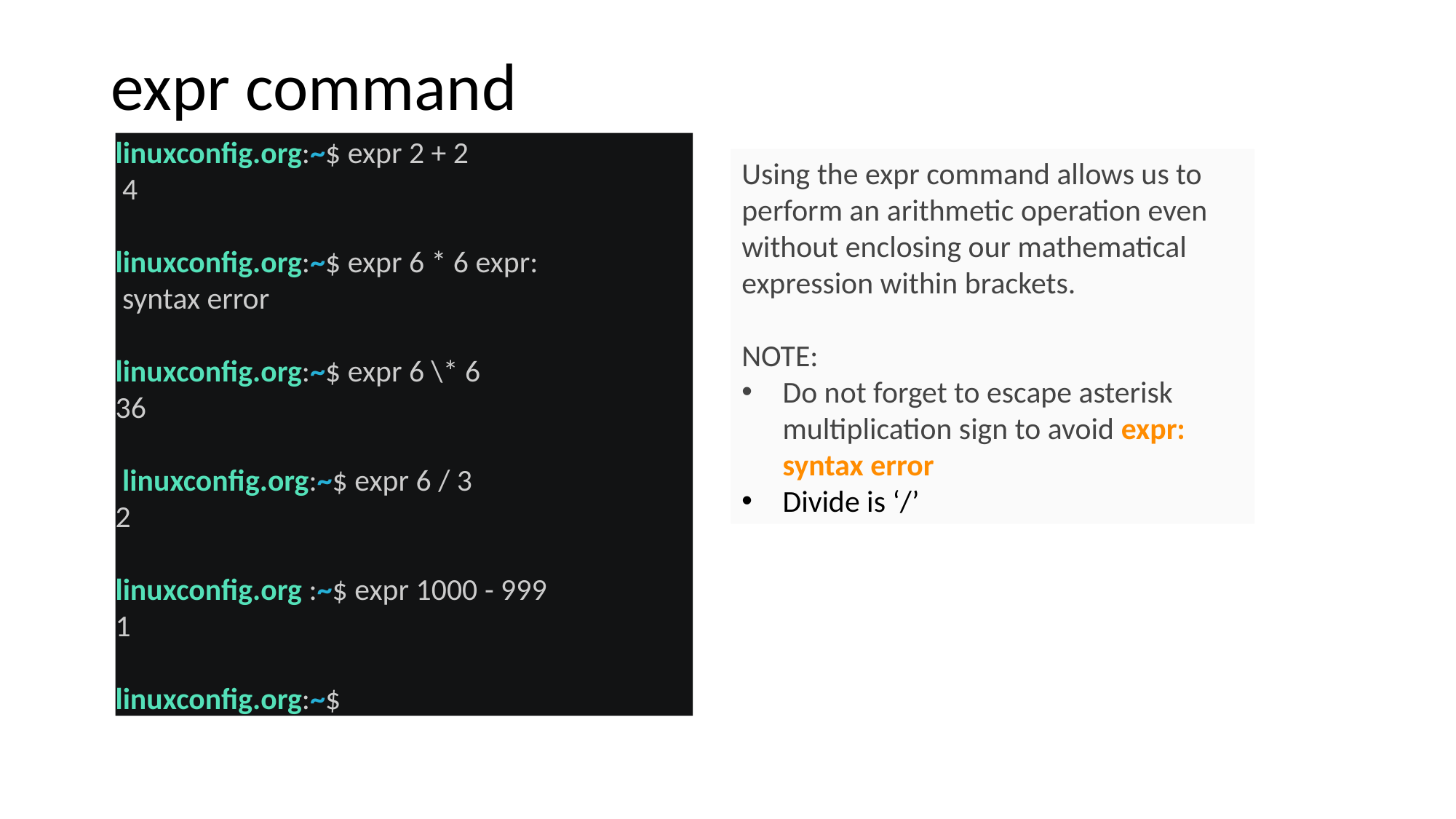

# expr command
linuxconfig.org:~$ expr 2 + 2
 4

linuxconfig.org:~$ expr 6 * 6 expr:
 syntax error

linuxconfig.org:~$ expr 6 \* 6
36

 linuxconfig.org:~$ expr 6 / 3
2

linuxconfig.org :~$ expr 1000 - 999
1

linuxconfig.org:~$
Using the expr command allows us to perform an arithmetic operation even without enclosing our mathematical expression within brackets.

NOTE:
Do not forget to escape asterisk multiplication sign to avoid expr: syntax error
Divide is ‘/’